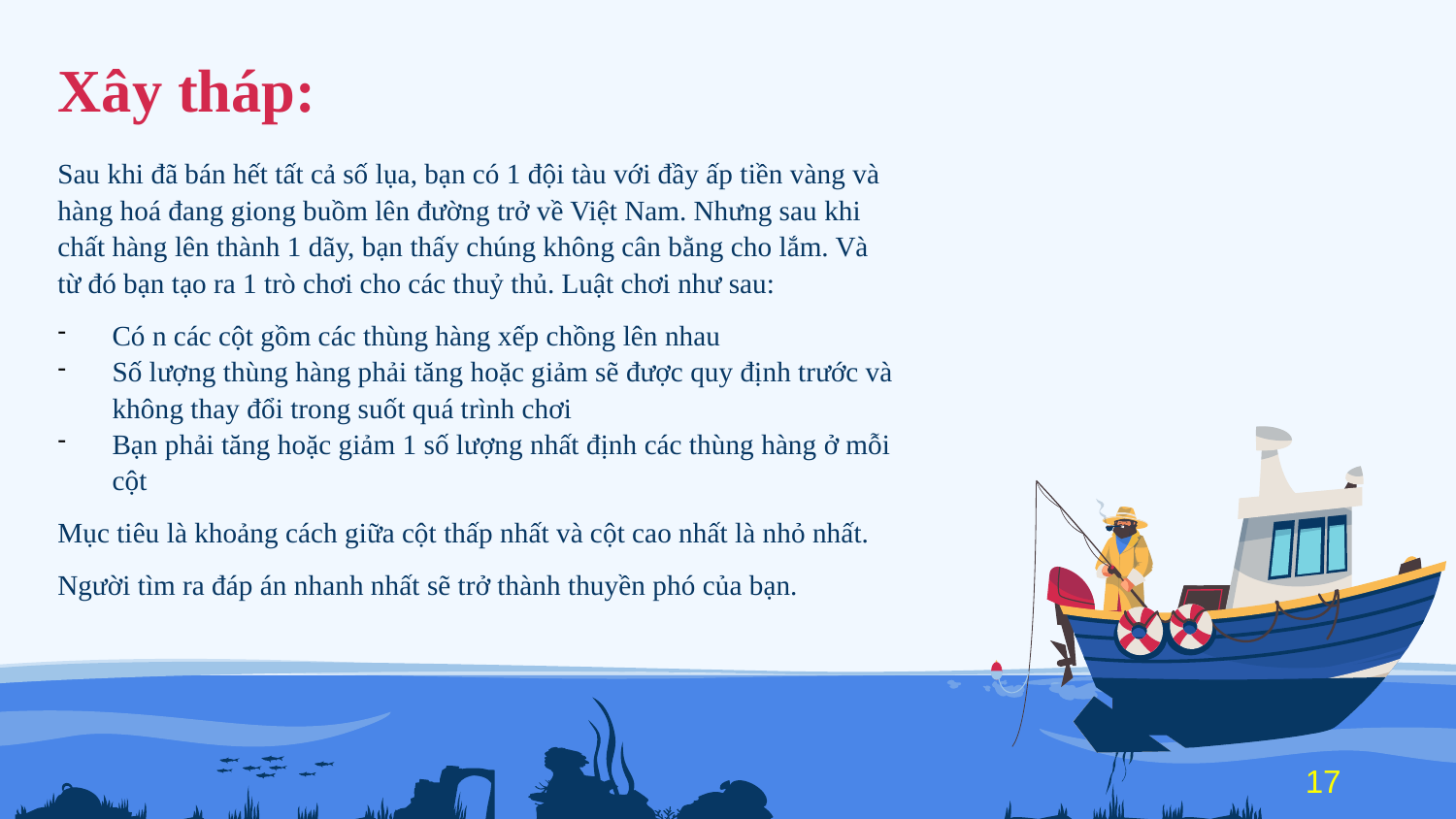

# Xây tháp:
Sau khi đã bán hết tất cả số lụa, bạn có 1 đội tàu với đầy ấp tiền vàng và hàng hoá đang giong buồm lên đường trở về Việt Nam. Nhưng sau khi chất hàng lên thành 1 dãy, bạn thấy chúng không cân bằng cho lắm. Và từ đó bạn tạo ra 1 trò chơi cho các thuỷ thủ. Luật chơi như sau:
Có n các cột gồm các thùng hàng xếp chồng lên nhau
Số lượng thùng hàng phải tăng hoặc giảm sẽ được quy định trước và không thay đổi trong suốt quá trình chơi
Bạn phải tăng hoặc giảm 1 số lượng nhất định các thùng hàng ở mỗi cột
Mục tiêu là khoảng cách giữa cột thấp nhất và cột cao nhất là nhỏ nhất.
Người tìm ra đáp án nhanh nhất sẽ trở thành thuyền phó của bạn.

17